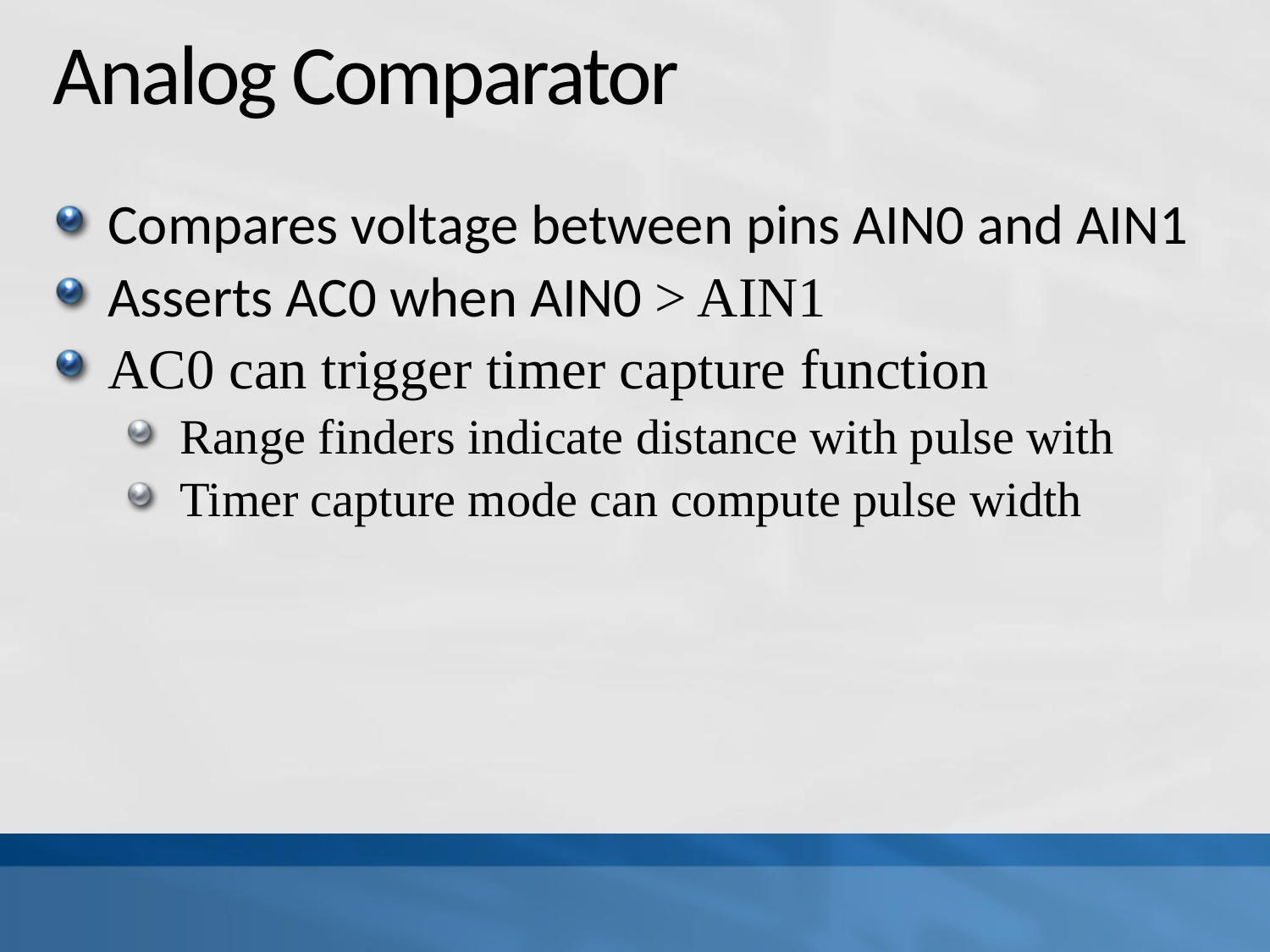

# Analog Comparator
Compares voltage between pins AIN0 and AIN1
Asserts AC0 when AIN0 > AIN1
AC0 can trigger timer capture function
Range finders indicate distance with pulse with
Timer capture mode can compute pulse width